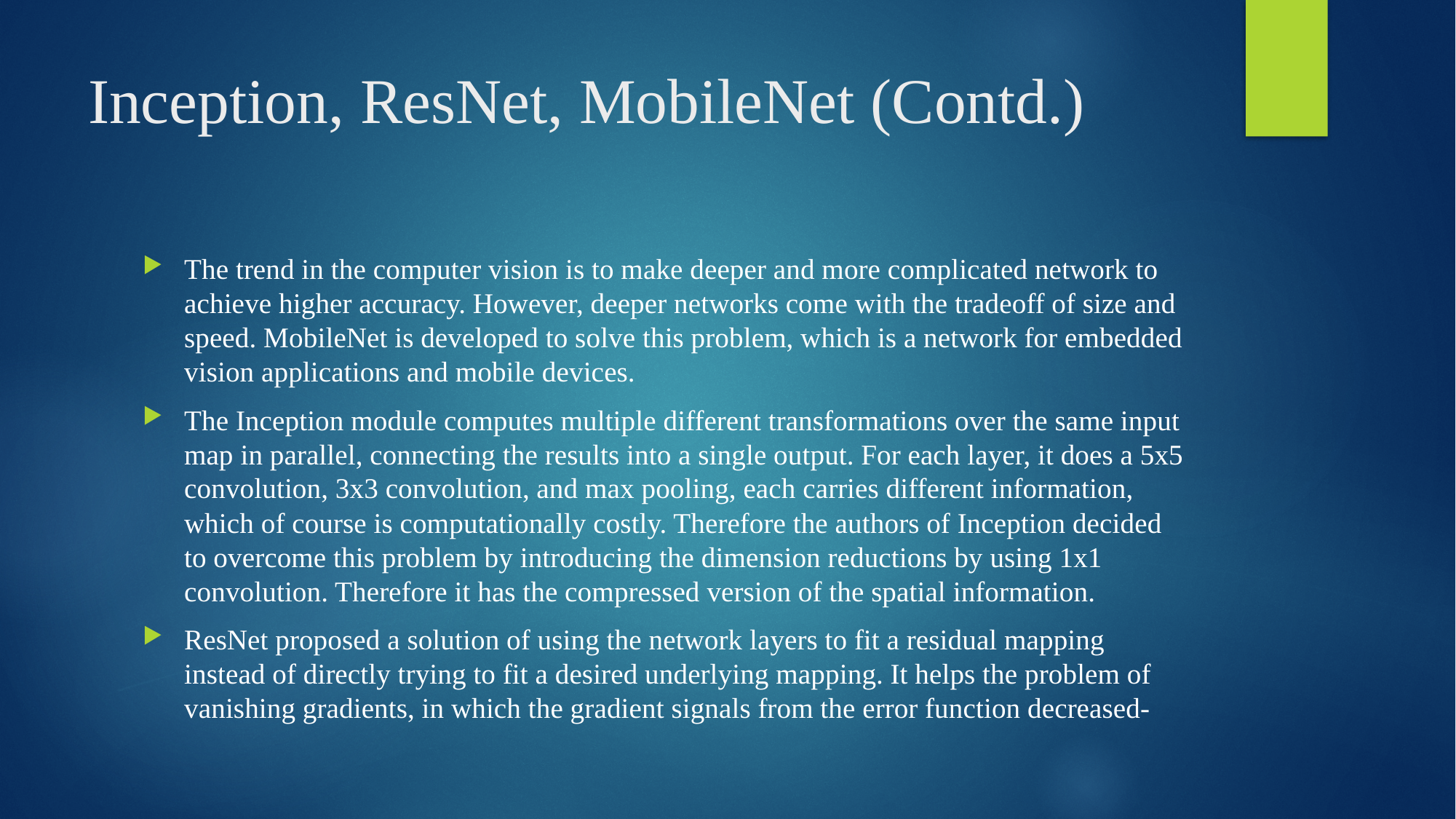

# Inception, ResNet, MobileNet (Contd.)
The trend in the computer vision is to make deeper and more complicated network to achieve higher accuracy. However, deeper networks come with the tradeoff of size and speed. MobileNet is developed to solve this problem, which is a network for embedded vision applications and mobile devices.
The Inception module computes multiple different transformations over the same input map in parallel, connecting the results into a single output. For each layer, it does a 5x5 convolution, 3x3 convolution, and max pooling, each carries different information, which of course is computationally costly. Therefore the authors of Inception decided to overcome this problem by introducing the dimension reductions by using 1x1 convolution. Therefore it has the compressed version of the spatial information.
ResNet proposed a solution of using the network layers to fit a residual mapping instead of directly trying to fit a desired underlying mapping. It helps the problem of vanishing gradients, in which the gradient signals from the error function decreased-